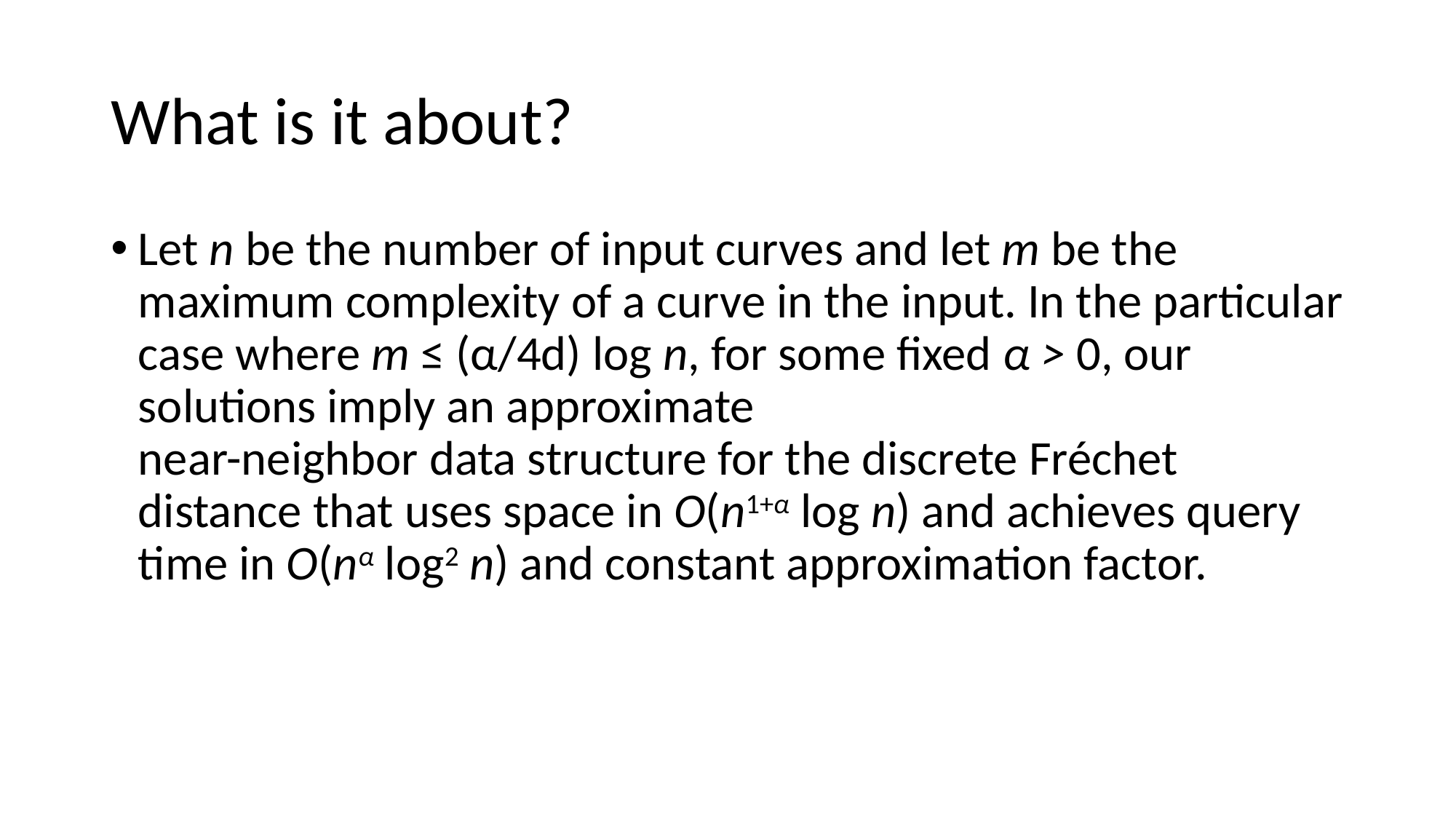

# What is it about?
Let n be the number of input curves and let m be the maximum complexity of a curve in the input. In the particular case where m ≤ (α/4d) log n, for some fixed α > 0, our solutions imply an approximate
near-neighbor data structure for the discrete Fréchet distance that uses space in O(n1+α log n) and achieves query time in O(nα log2 n) and constant approximation factor.